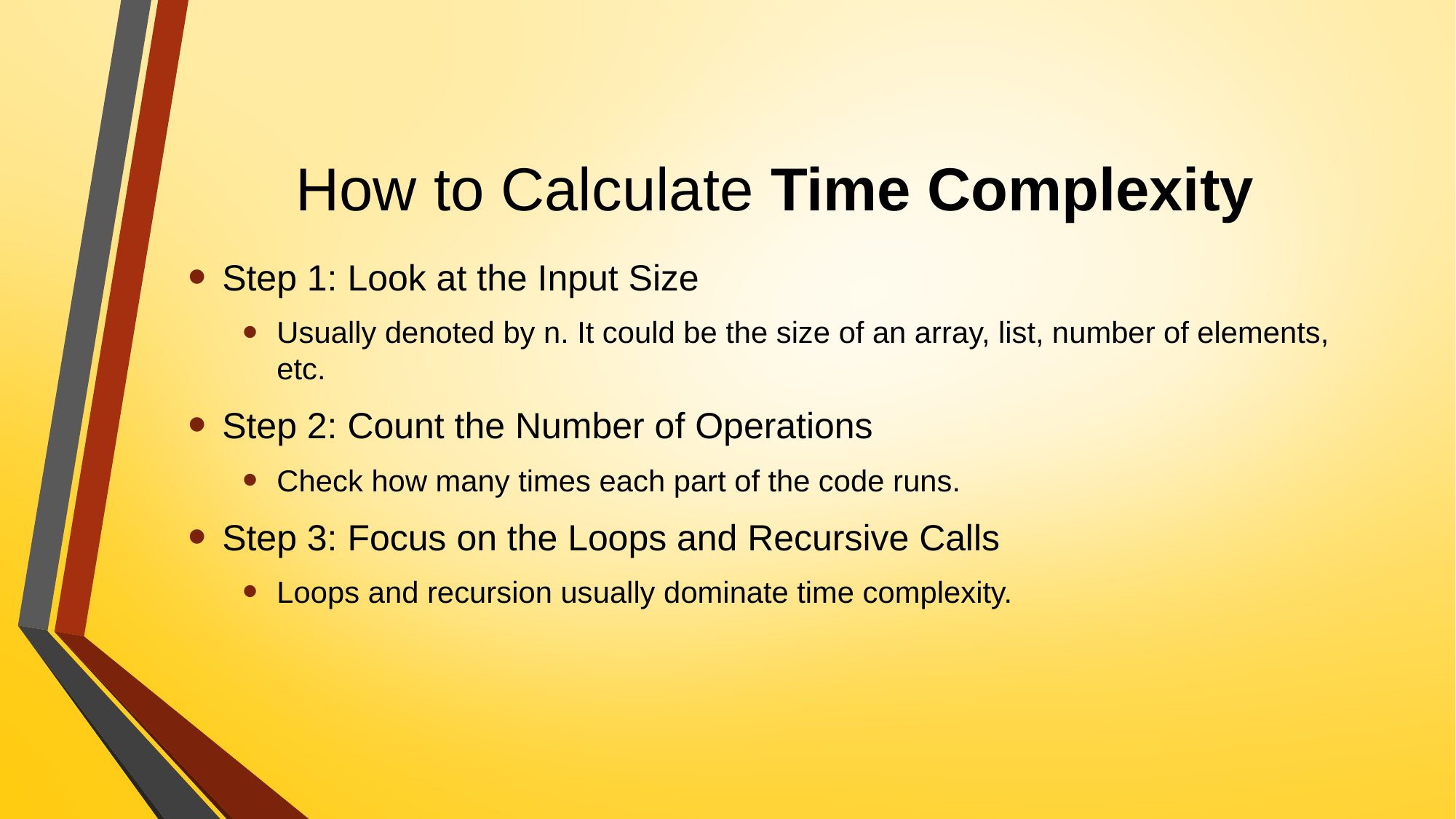

# How to Calculate Time Complexity
Step 1: Look at the Input Size
Usually denoted by n. It could be the size of an array, list, number of elements, etc.
Step 2: Count the Number of Operations
Check how many times each part of the code runs.
Step 3: Focus on the Loops and Recursive Calls
Loops and recursion usually dominate time complexity.